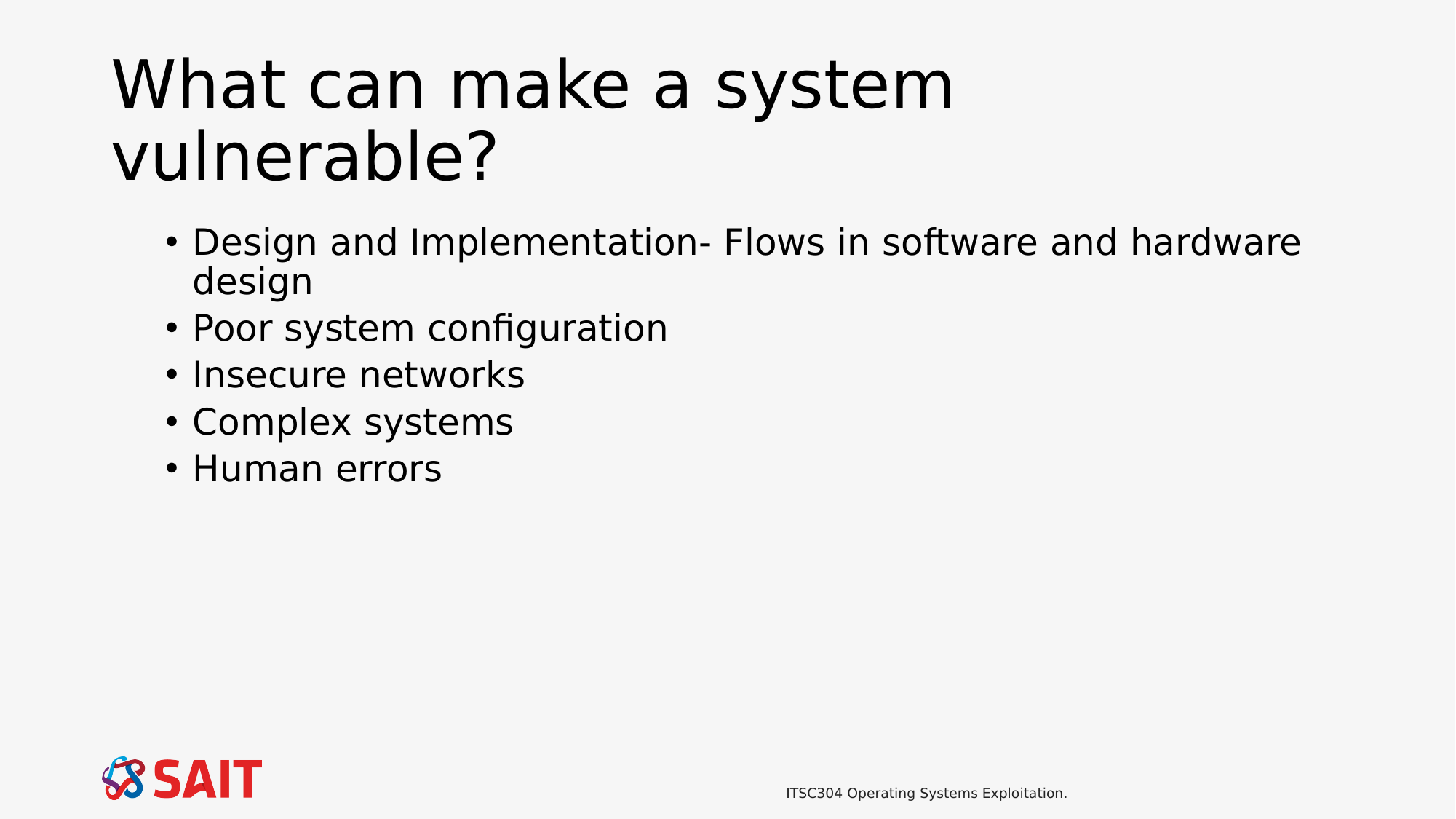

# What can make a system vulnerable?
Design and Implementation- Flows in software and hardware design
Poor system configuration
Insecure networks
Complex systems
Human errors

ITSC304 Operating Systems Exploitation.